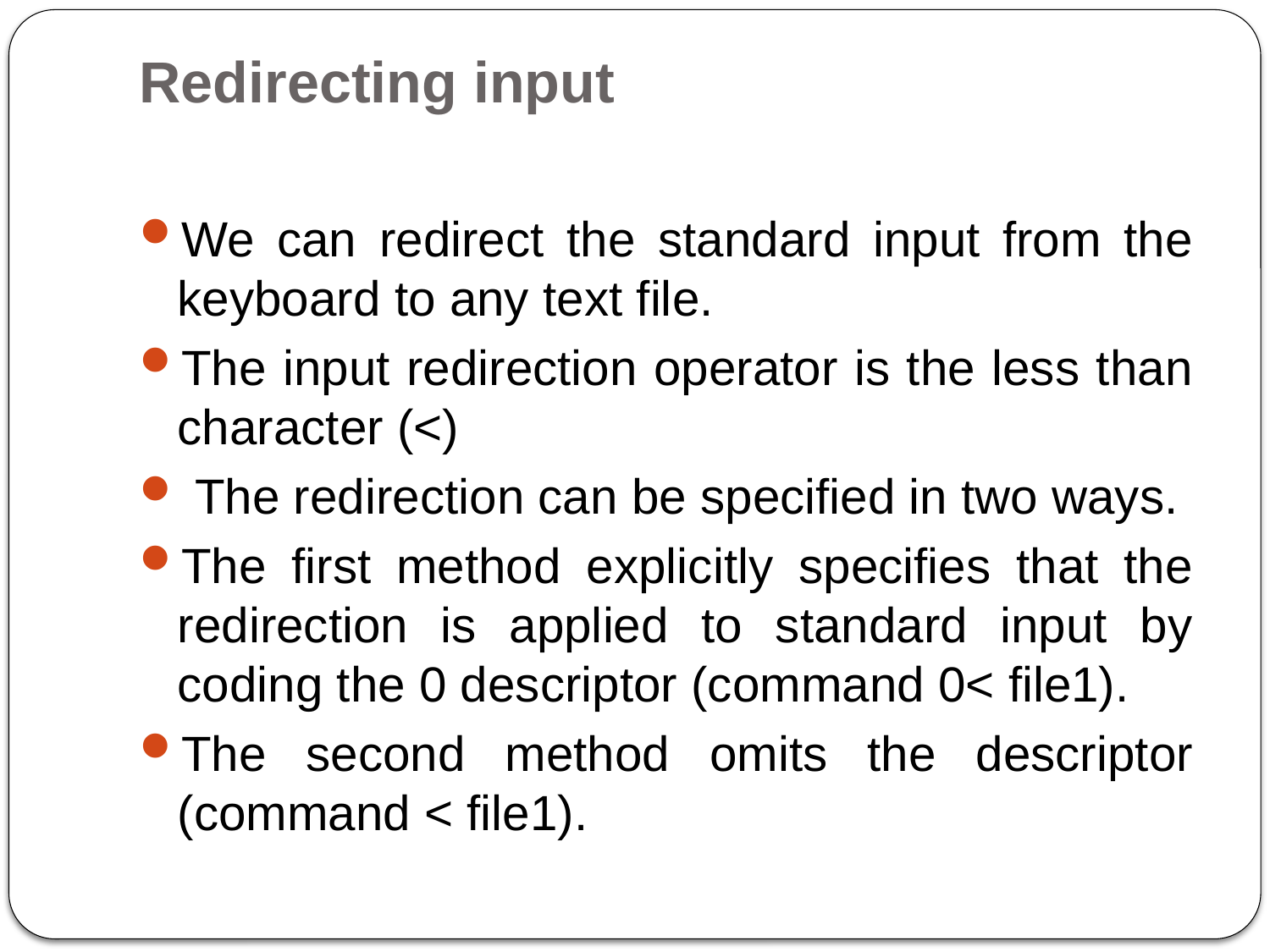

# Redirecting input
We can redirect the standard input from the keyboard to any text file.
The input redirection operator is the less than character (<)
 The redirection can be specified in two ways.
The first method explicitly specifies that the redirection is applied to standard input by coding the 0 descriptor (command 0< file1).
The second method omits the descriptor (command < file1).